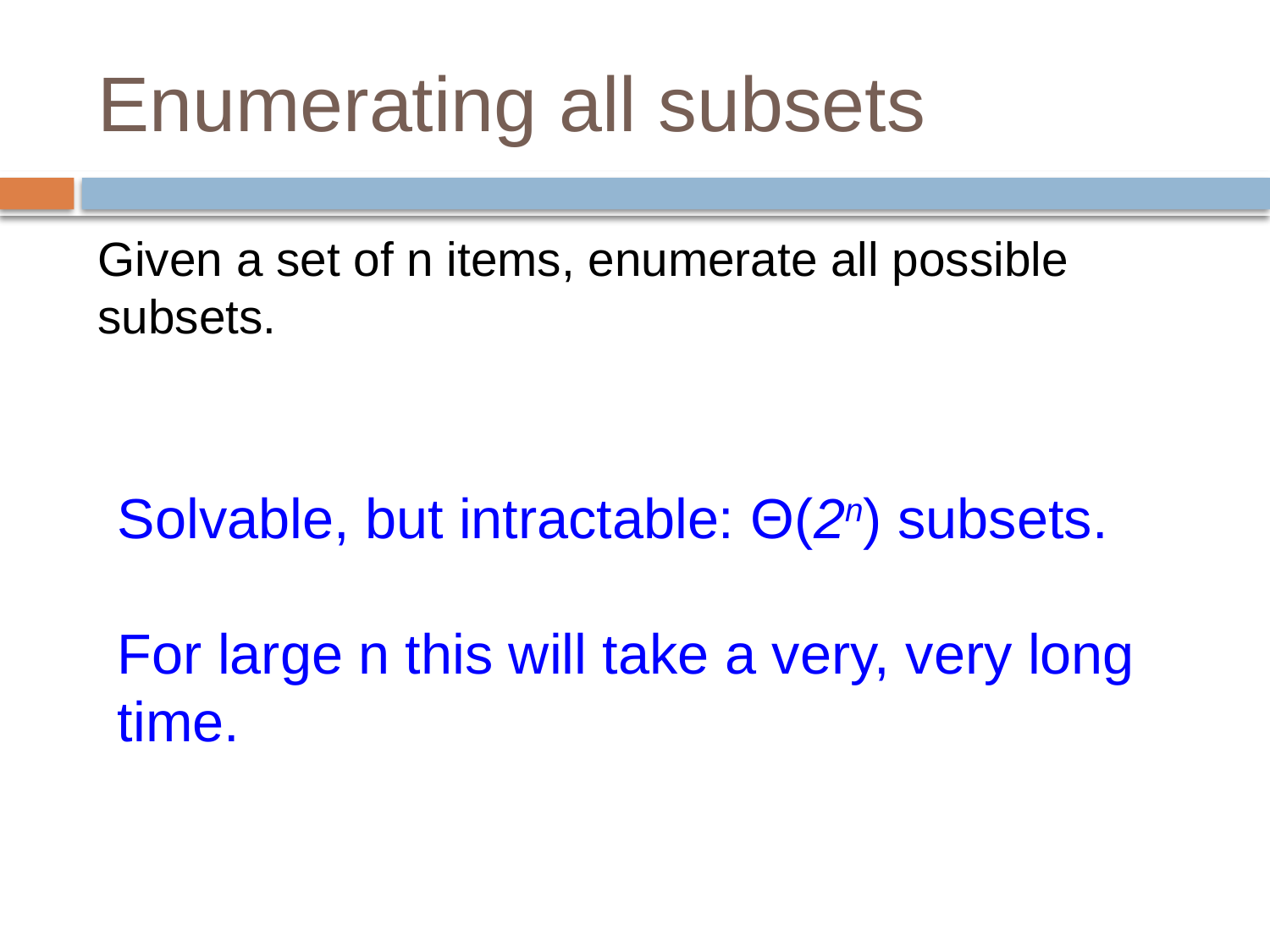

# Enumerating all subsets
Given a set of n items, enumerate all possible subsets.
Solvable, but intractable: Θ(2n) subsets.

For large n this will take a very, very long time.